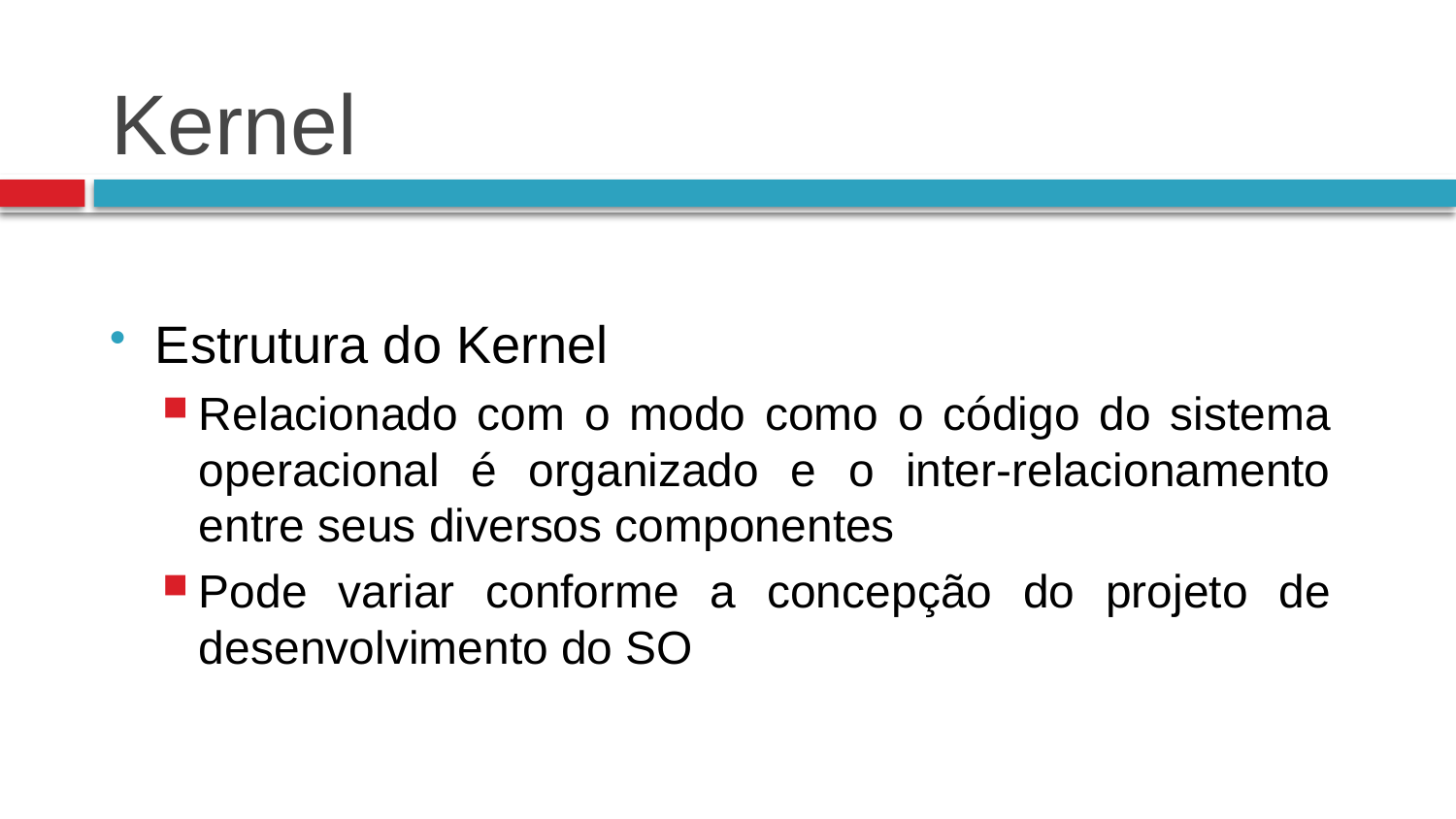

# Kernel
Estrutura do Kernel
Relacionado com o modo como o código do sistema operacional é organizado e o inter-relacionamento entre seus diversos componentes
Pode variar conforme a concepção do projeto de desenvolvimento do SO